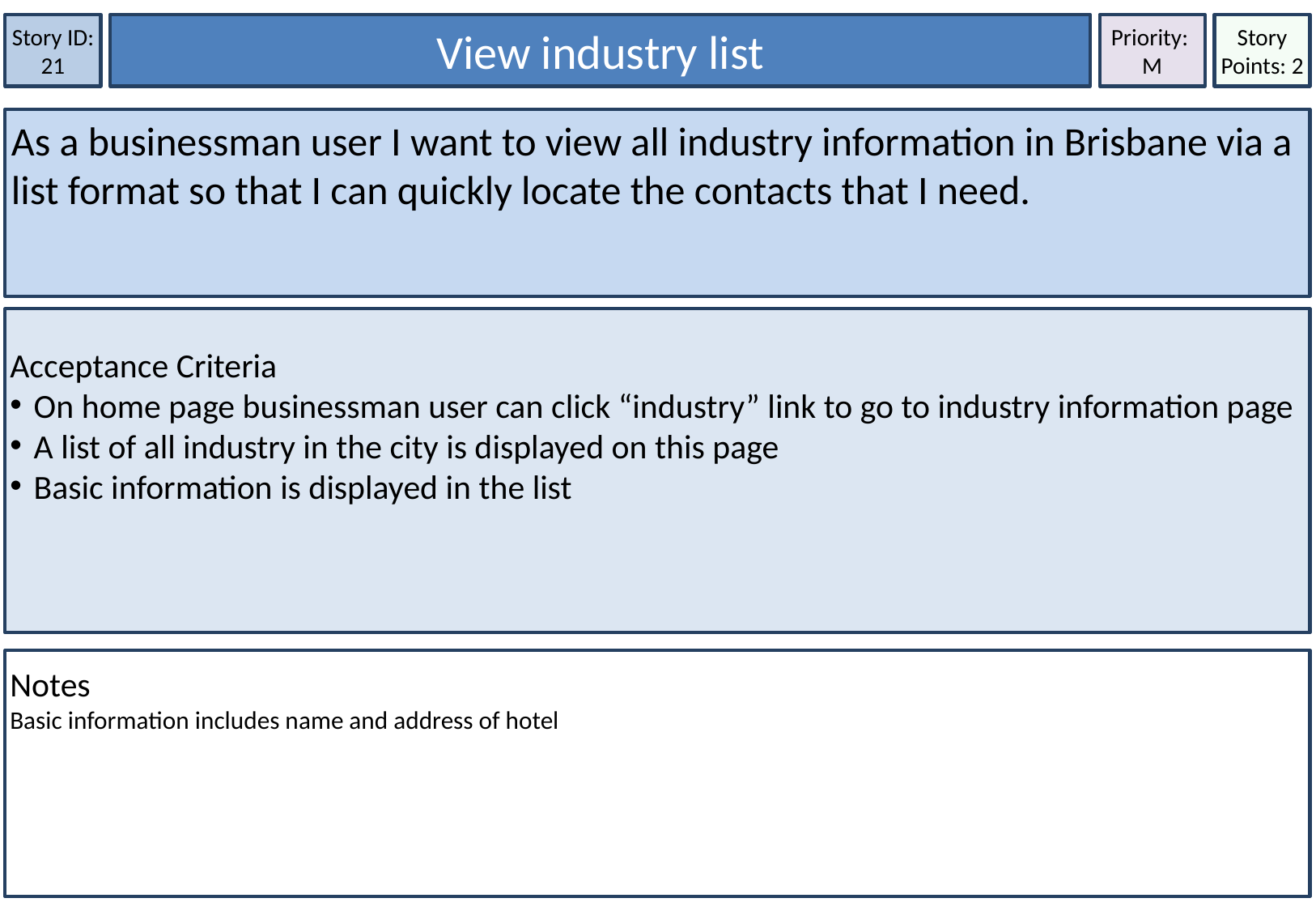

Story ID: 21

View industry list

Priority:
M

Story Points: 2

As a businessman user I want to view all industry information in Brisbane via a list format so that I can quickly locate the contacts that I need.

Acceptance Criteria
On home page businessman user can click “industry” link to go to industry information page
A list of all industry in the city is displayed on this page
Basic information is displayed in the list

Notes
Basic information includes name and address of hotel